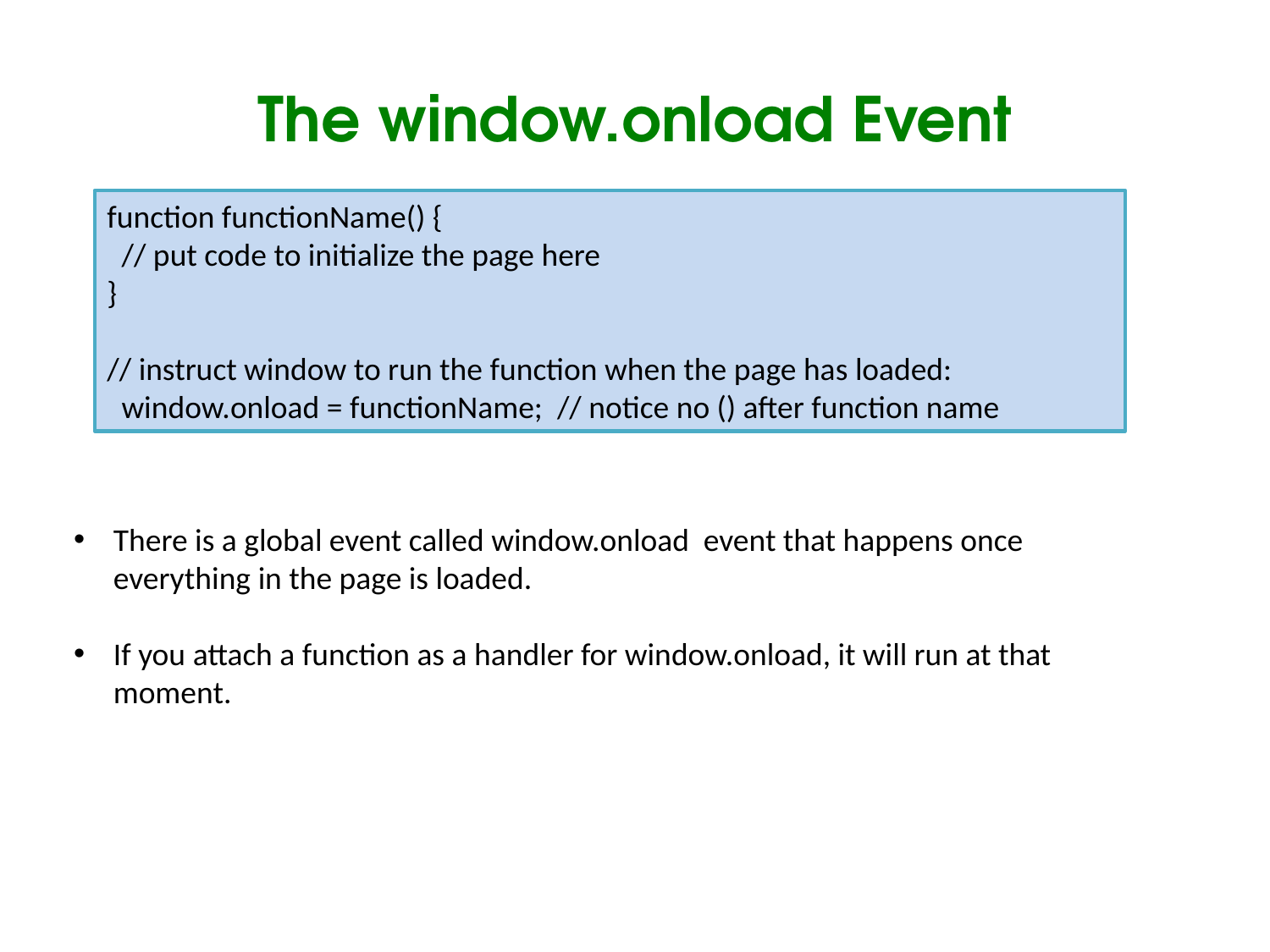

# The window.onload Event
function functionName() {
  // put code to initialize the page here
}

// instruct window to run the function when the page has loaded:
  window.onload = functionName;  // notice no () after function name
There is a global event called window.onload  event that happens once everything in the page is loaded.

If you attach a function as a handler for window.onload, it will run at that moment.